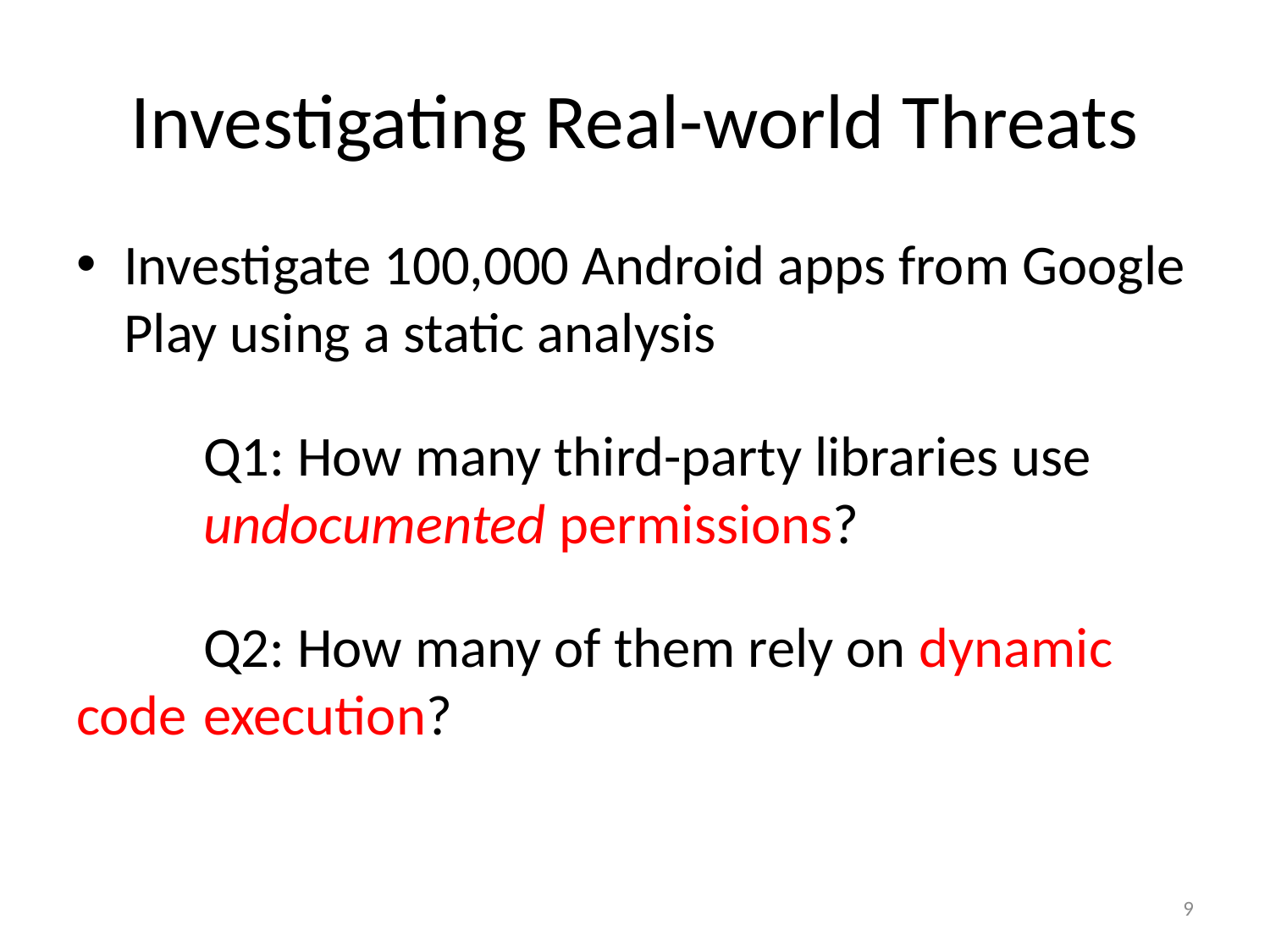

# Investigating Real-world Threats
Investigate 100,000 Android apps from Google Play using a static analysis

	Q1: How many third-party libraries use 	undocumented permissions?

	Q2: How many of them rely on dynamic code 	execution?

9